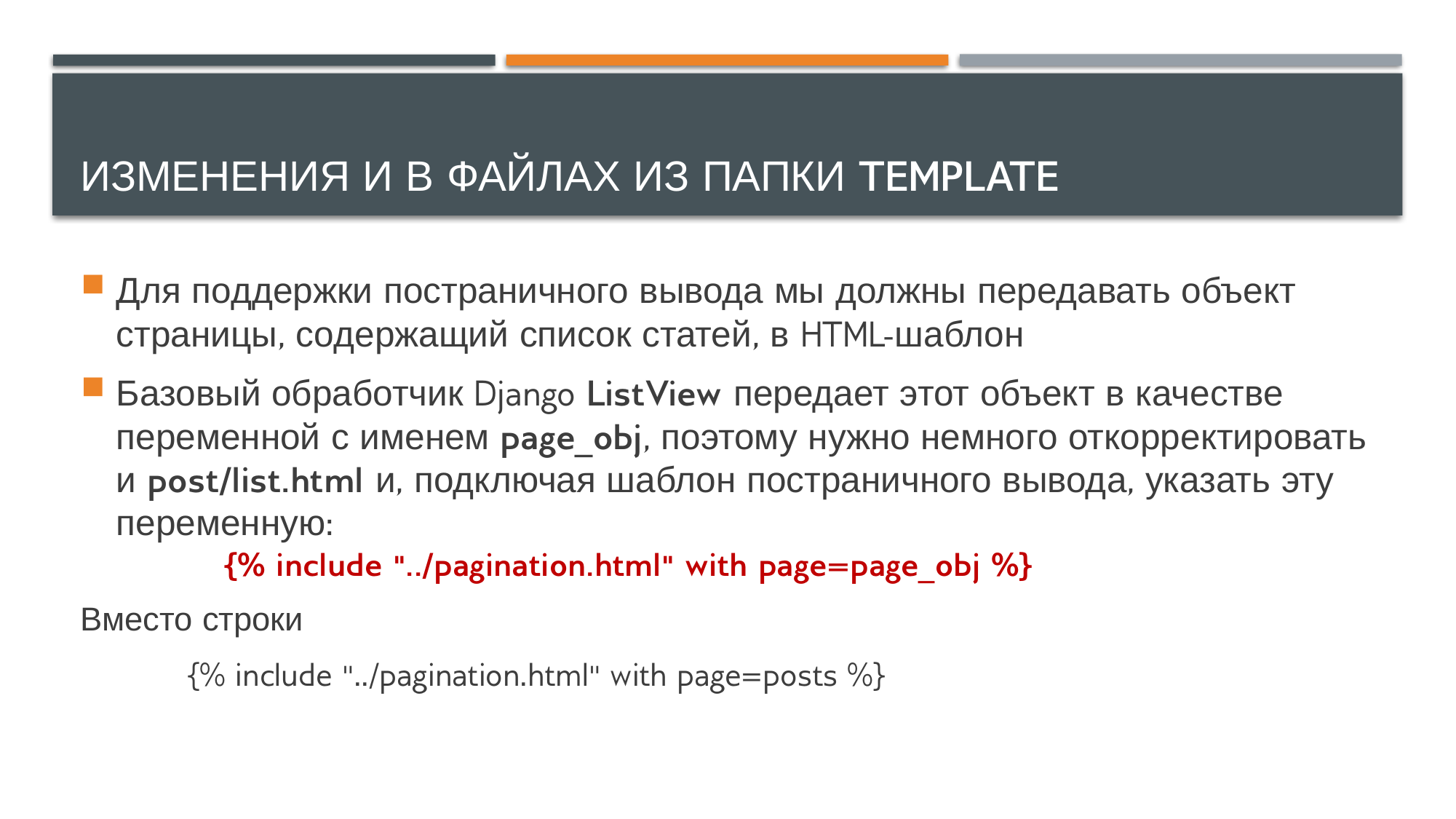

# Изменения и в файлах из папки Template
Для поддержки постраничного вывода мы должны передавать объект страницы, содержащий список статей, в HTML-шаблон
Базовый обработчик Django ListView передает этот объект в качестве переменной с именем page_obj, поэтому нужно немного откорректировать и post/list.html и, подключая шаблон постраничного вывода, указать эту переменную:
	{% include "../pagination.html" with page=page_obj %}
Вместо строки
	{% include "../pagination.html" with page=posts %}